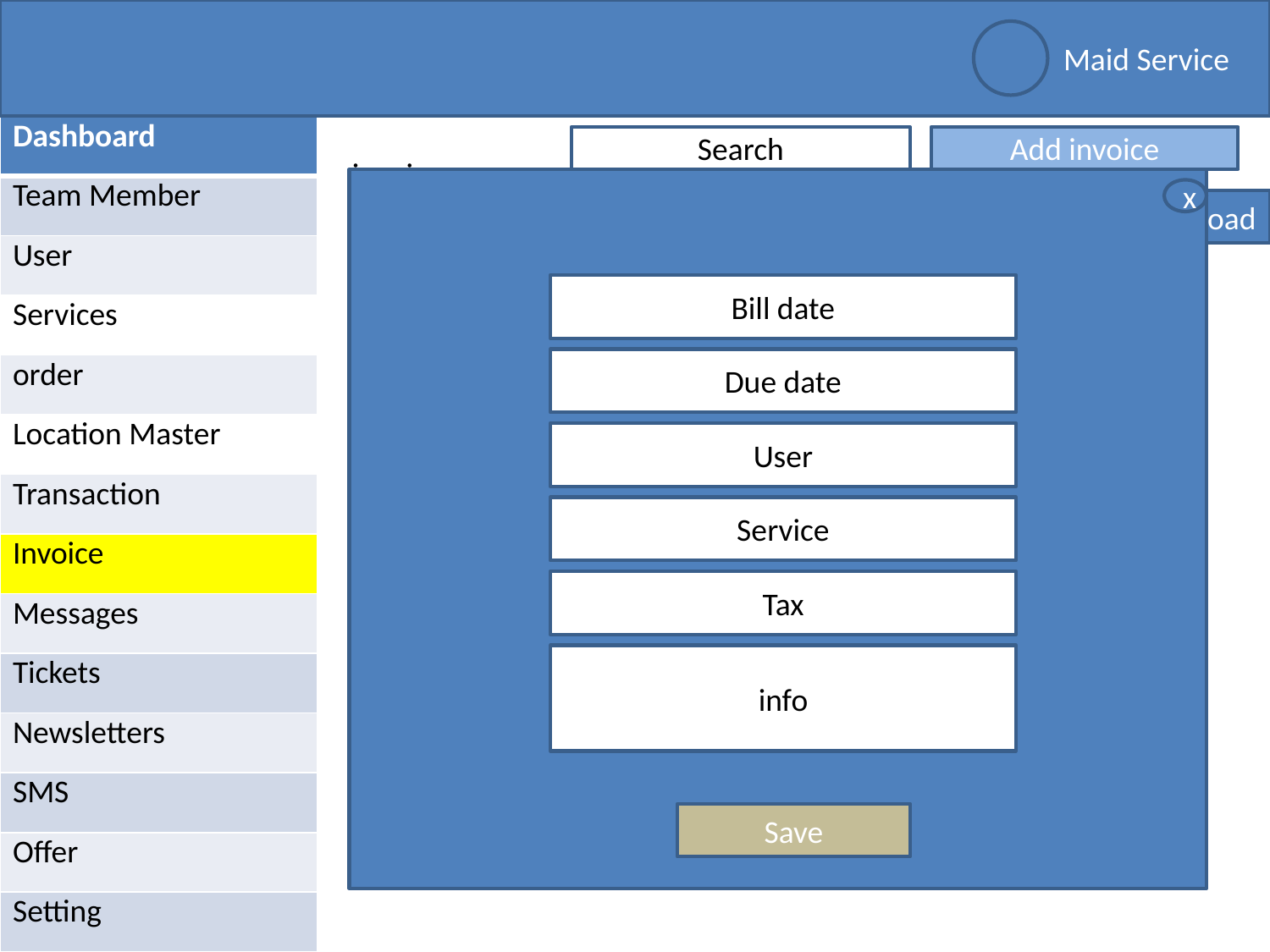

Maid Service

| Dashboard |
| --- |
| Team Member |
| User |
| Services |
| order |
| Location Master |
| Transaction |
| Invoice |
| Messages |
| Tickets |
| Newsletters |
| SMS |
| Offer |
| Setting |
Search
Add invoice
invoices

x
Status
October , 2016
Download
10
Per page
Bill date
Due date
User
Service
Tax
info
Save